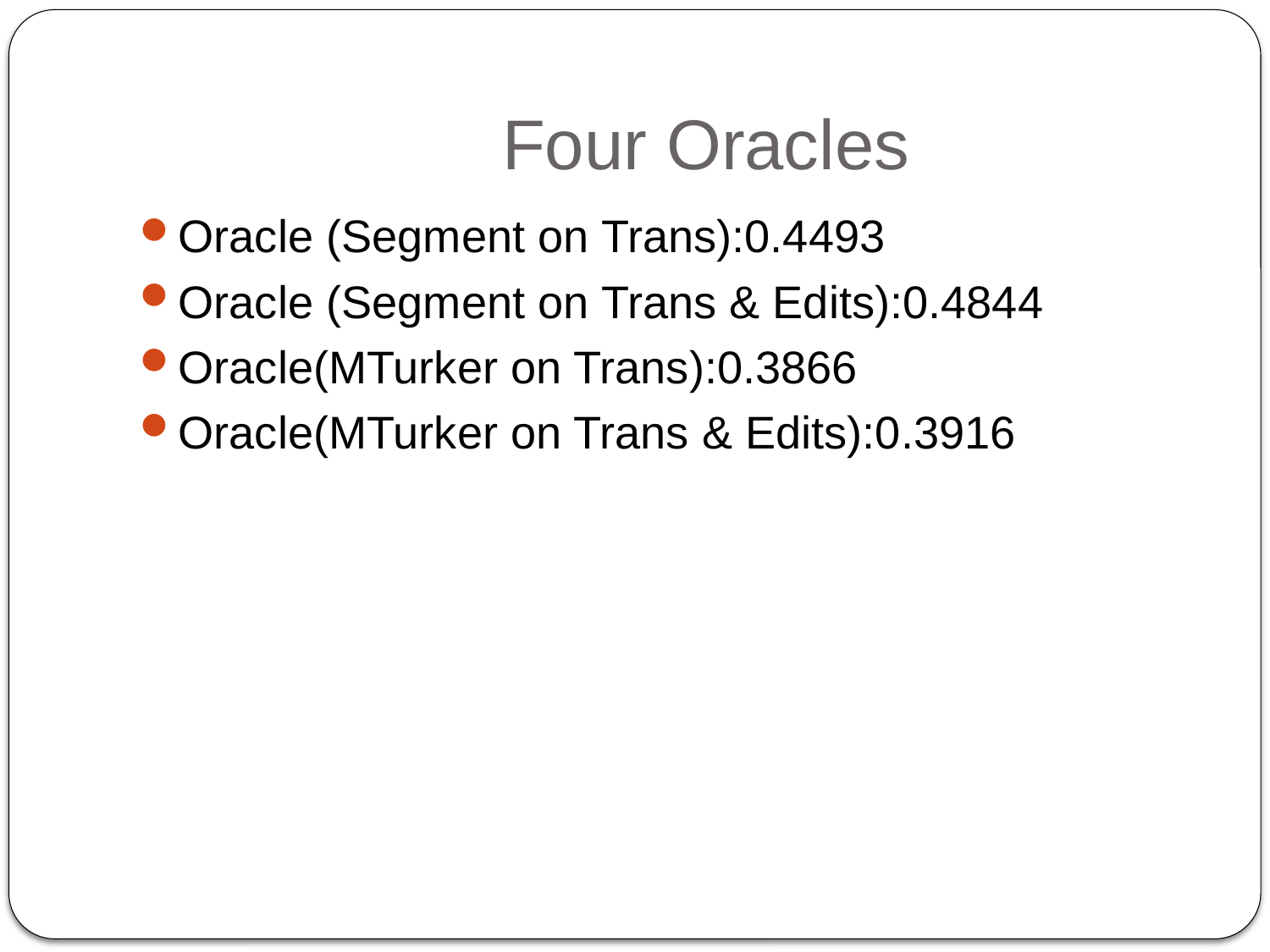

# Four Oracles
Oracle (Segment on Trans):0.4493
Oracle (Segment on Trans & Edits):0.4844
Oracle(MTurker on Trans):0.3866
Oracle(MTurker on Trans & Edits):0.3916